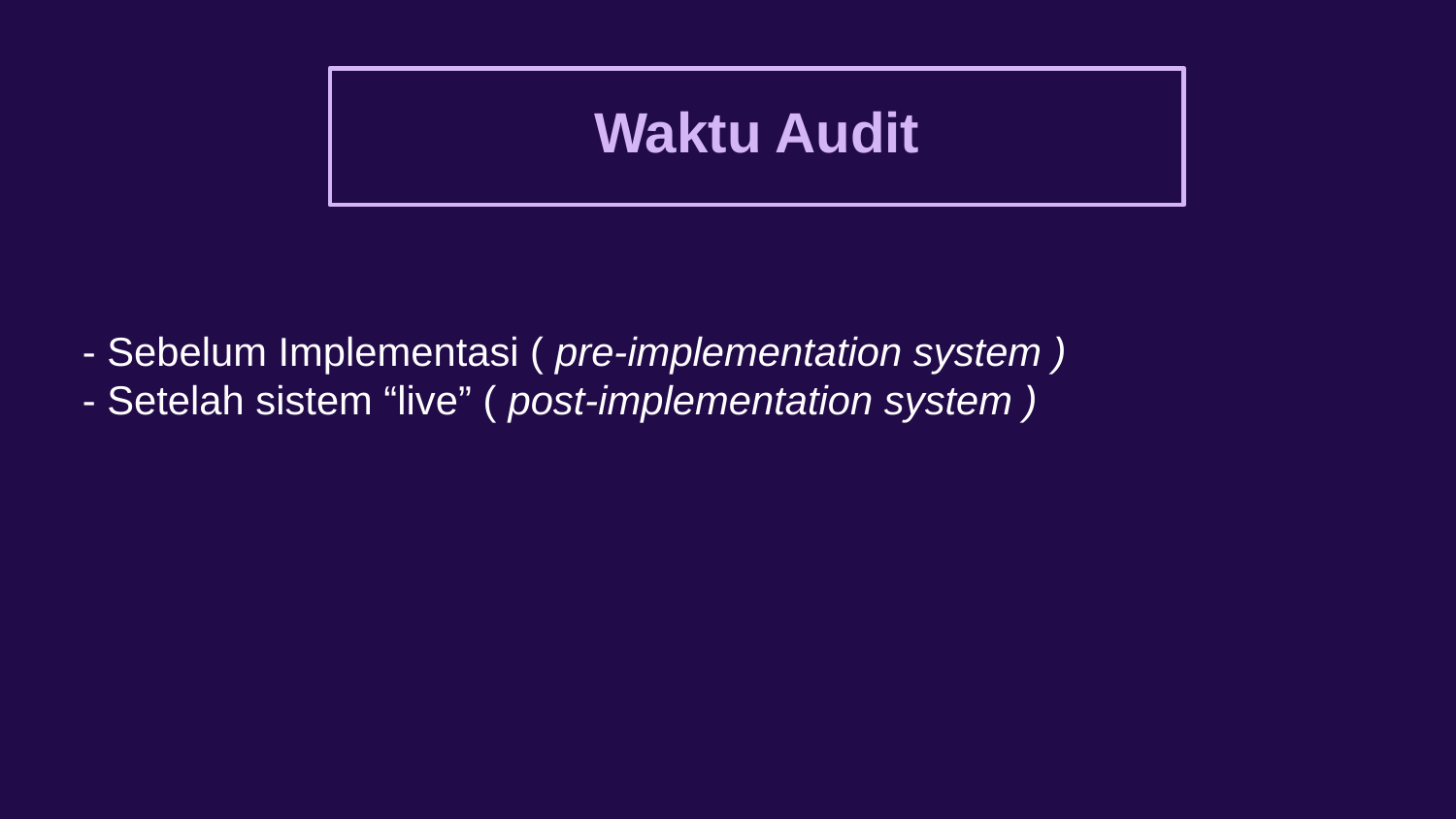

# Waktu Audit
- Sebelum Implementasi ( pre-implementation system )
- Setelah sistem “live” ( post-implementation system )